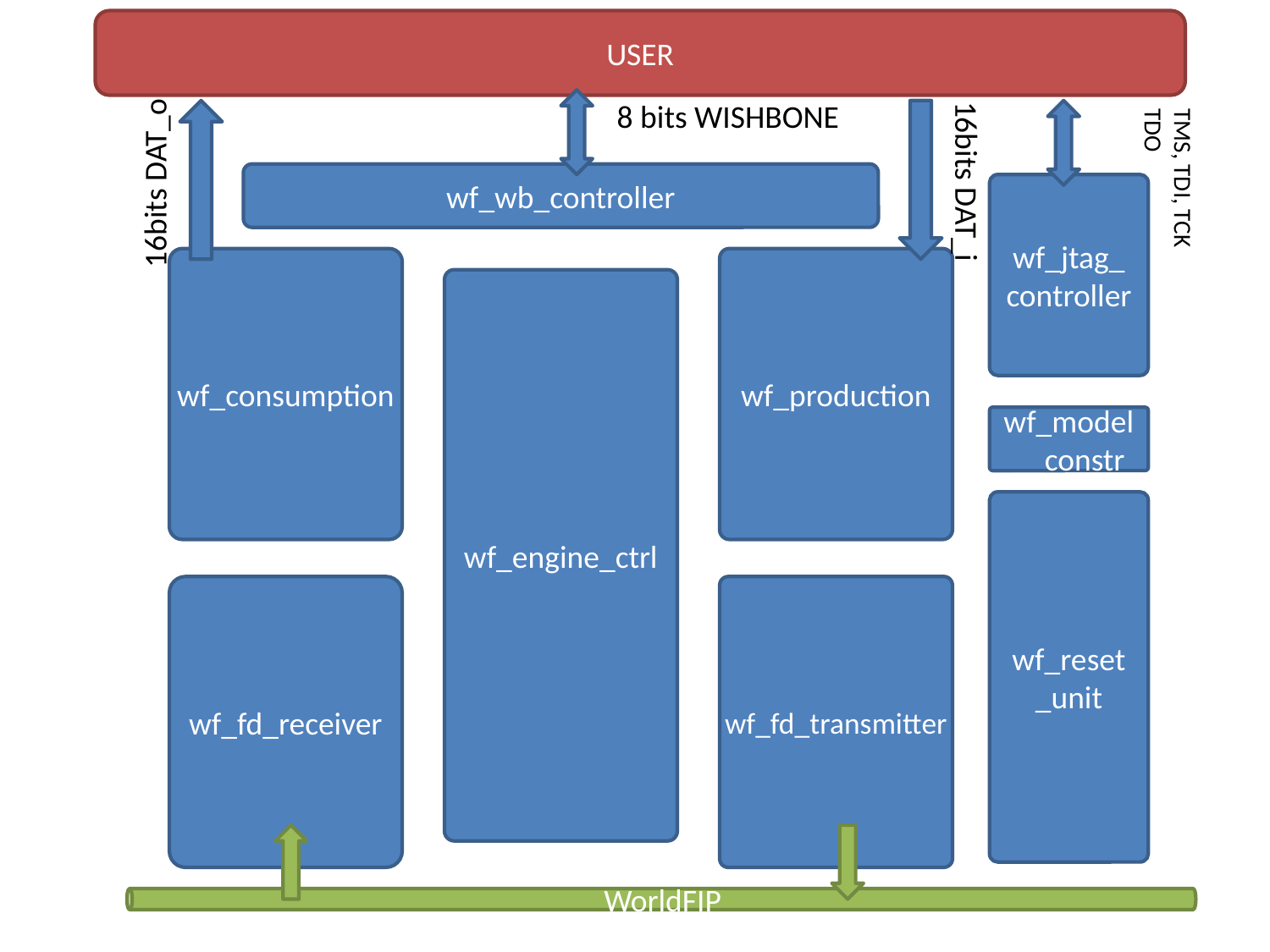

USER

8 bits WISHBONE

TMS, TDI, TCK
TDO
16bits DAT_i
16bits DAT_o

wf_wb_controller
wf_jtag_ controller
wf_consumption
wf_production
wf_engine_ctrl
WorldFIP
wf_model__constr
wf_reset_unit
wf_fd_receiver
wf_fd_transmitter